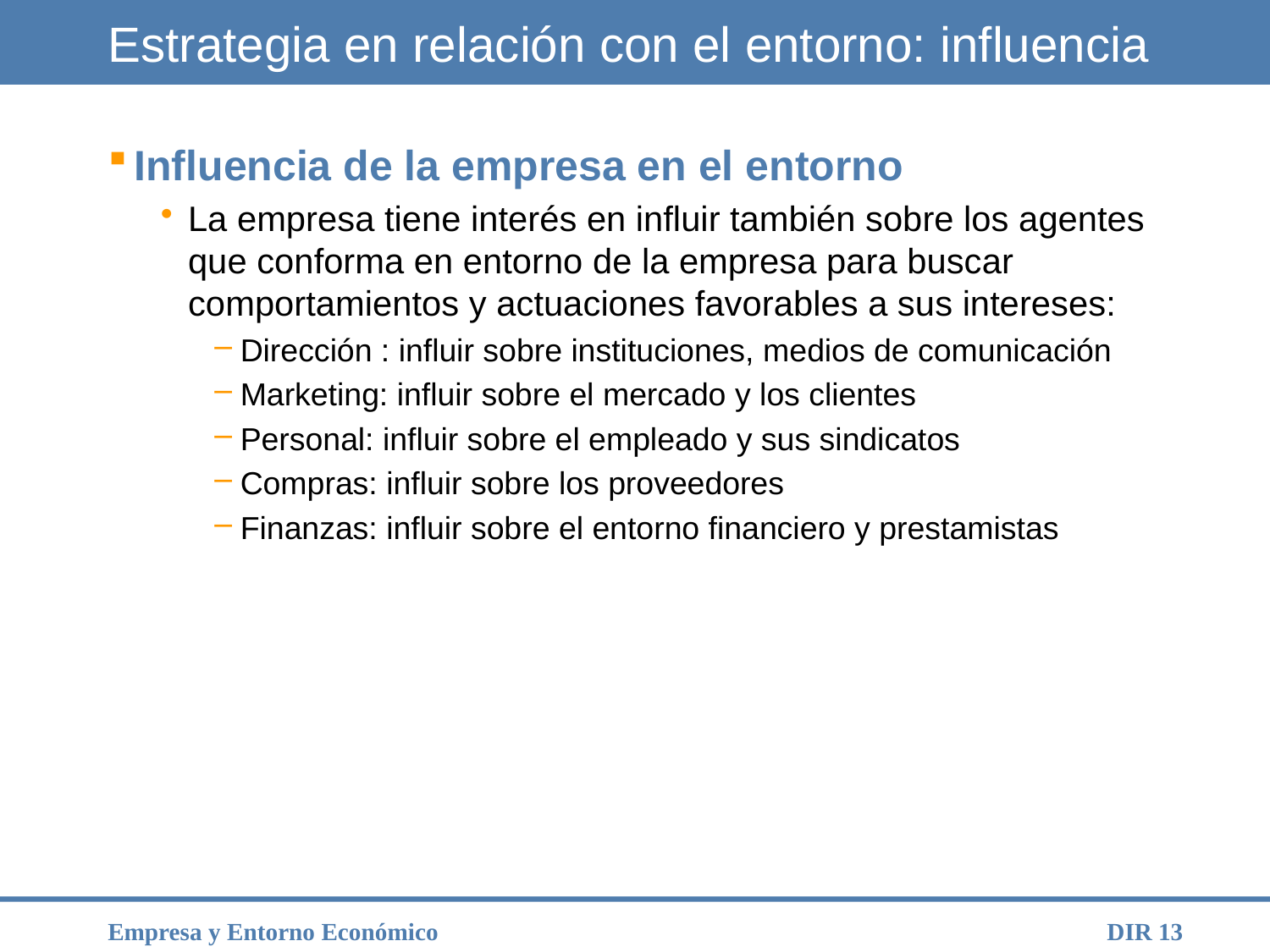

# Estrategia en relación con el entorno: influencia
Influencia de la empresa en el entorno
La empresa tiene interés en influir también sobre los agentes que conforma en entorno de la empresa para buscar comportamientos y actuaciones favorables a sus intereses:
Dirección : influir sobre instituciones, medios de comunicación
Marketing: influir sobre el mercado y los clientes
Personal: influir sobre el empleado y sus sindicatos
Compras: influir sobre los proveedores
Finanzas: influir sobre el entorno financiero y prestamistas